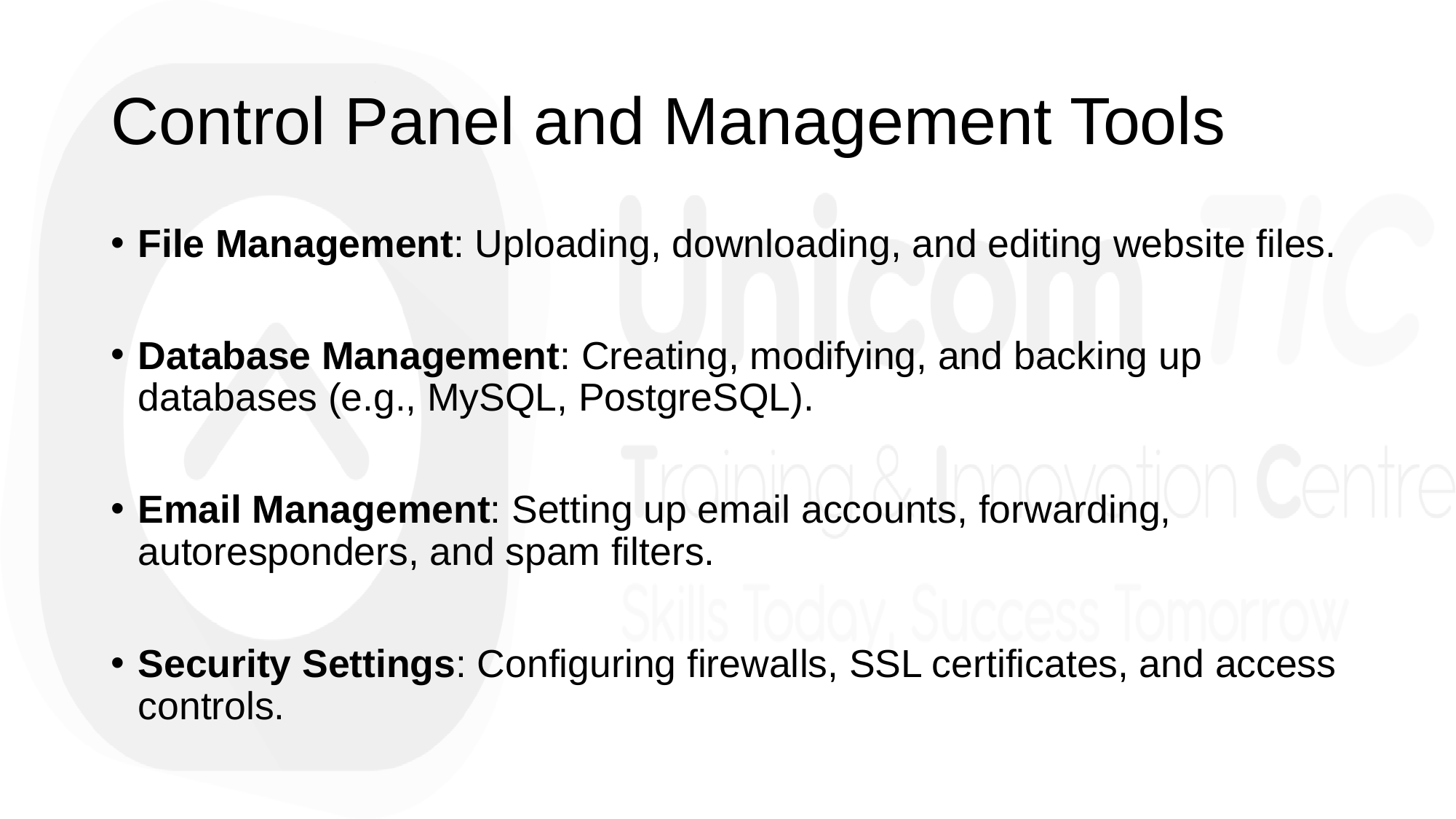

# Control Panel and Management Tools
File Management: Uploading, downloading, and editing website files.

Database Management: Creating, modifying, and backing up databases (e.g., MySQL, PostgreSQL).

Email Management: Setting up email accounts, forwarding, autoresponders, and spam filters.

Security Settings: Configuring firewalls, SSL certificates, and access controls.